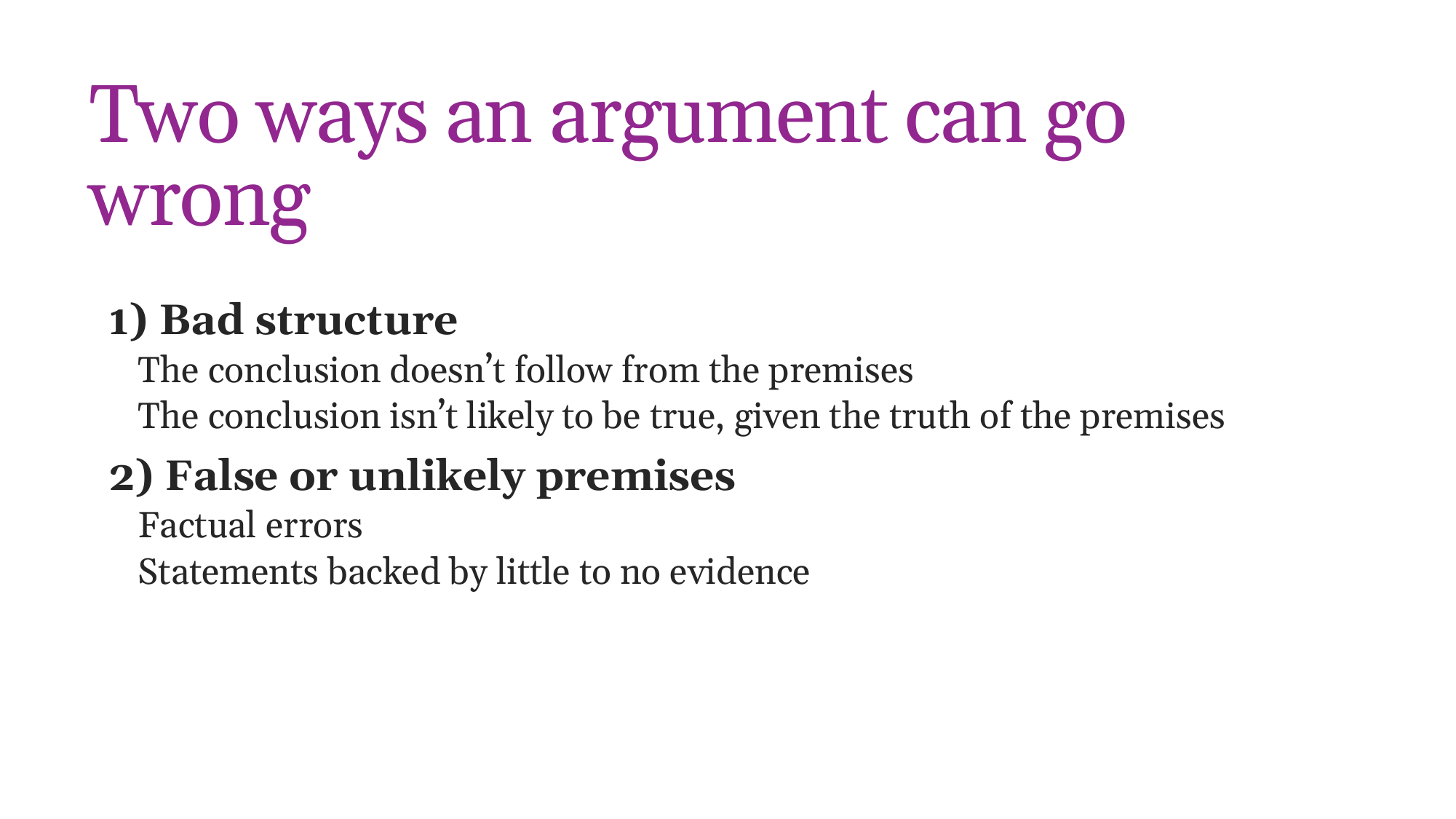

# Two ways an argument can go wrong
1) Bad structure
The conclusion doesn’t follow from the premises
The conclusion isn’t likely to be true, given the truth of the premises
2) False or unlikely premises
Factual errors
Statements backed by little to no evidence